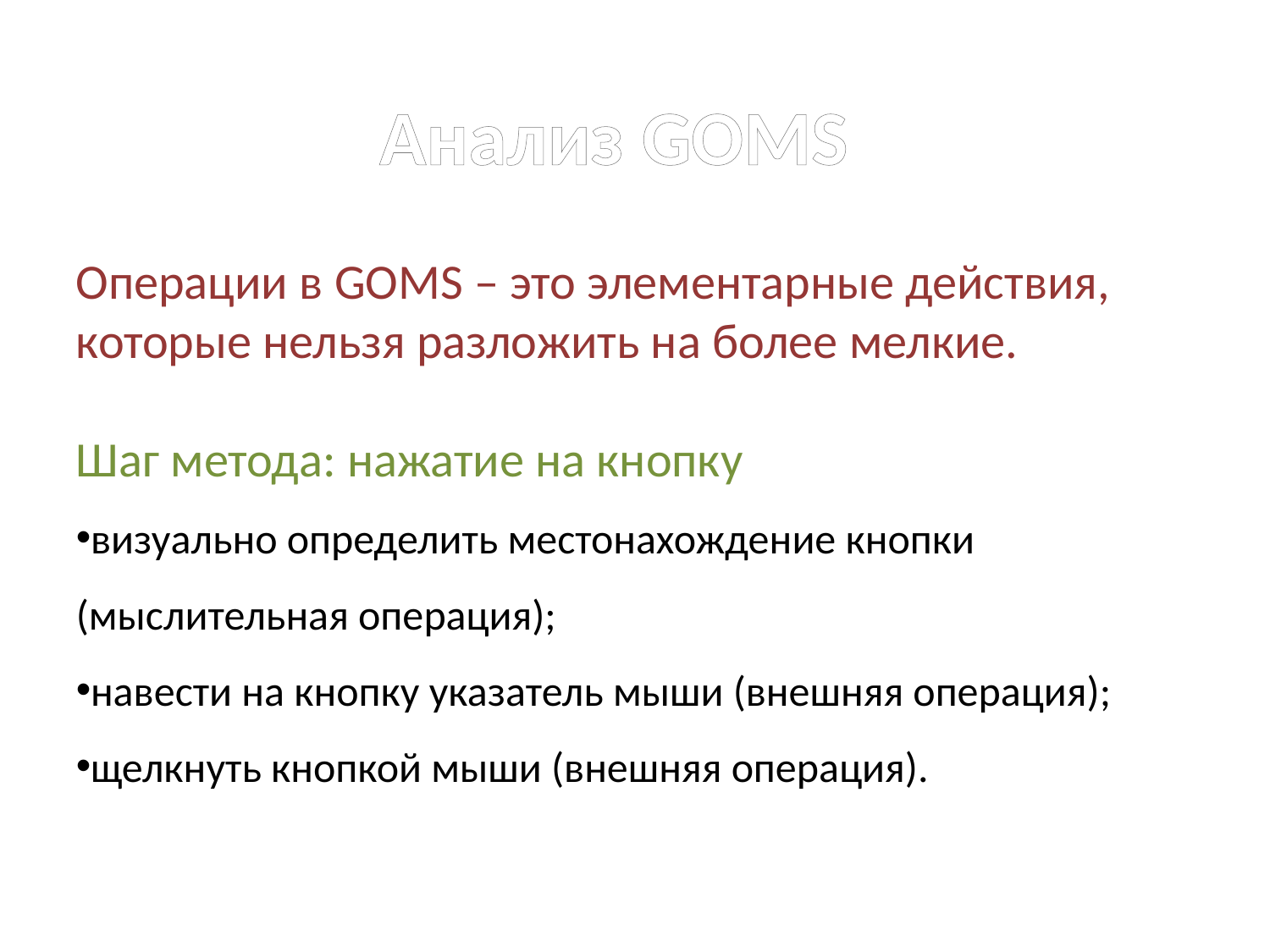

# Анализ GOMS
Операции в GOMS – это элементарные действия, которые нельзя разложить на более мелкие.

Шаг метода: нажатие на кнопку
визуально определить местонахождение кнопки (мыслительная операция);
навести на кнопку указатель мыши (внешняя операция);
щелкнуть кнопкой мыши (внешняя операция).